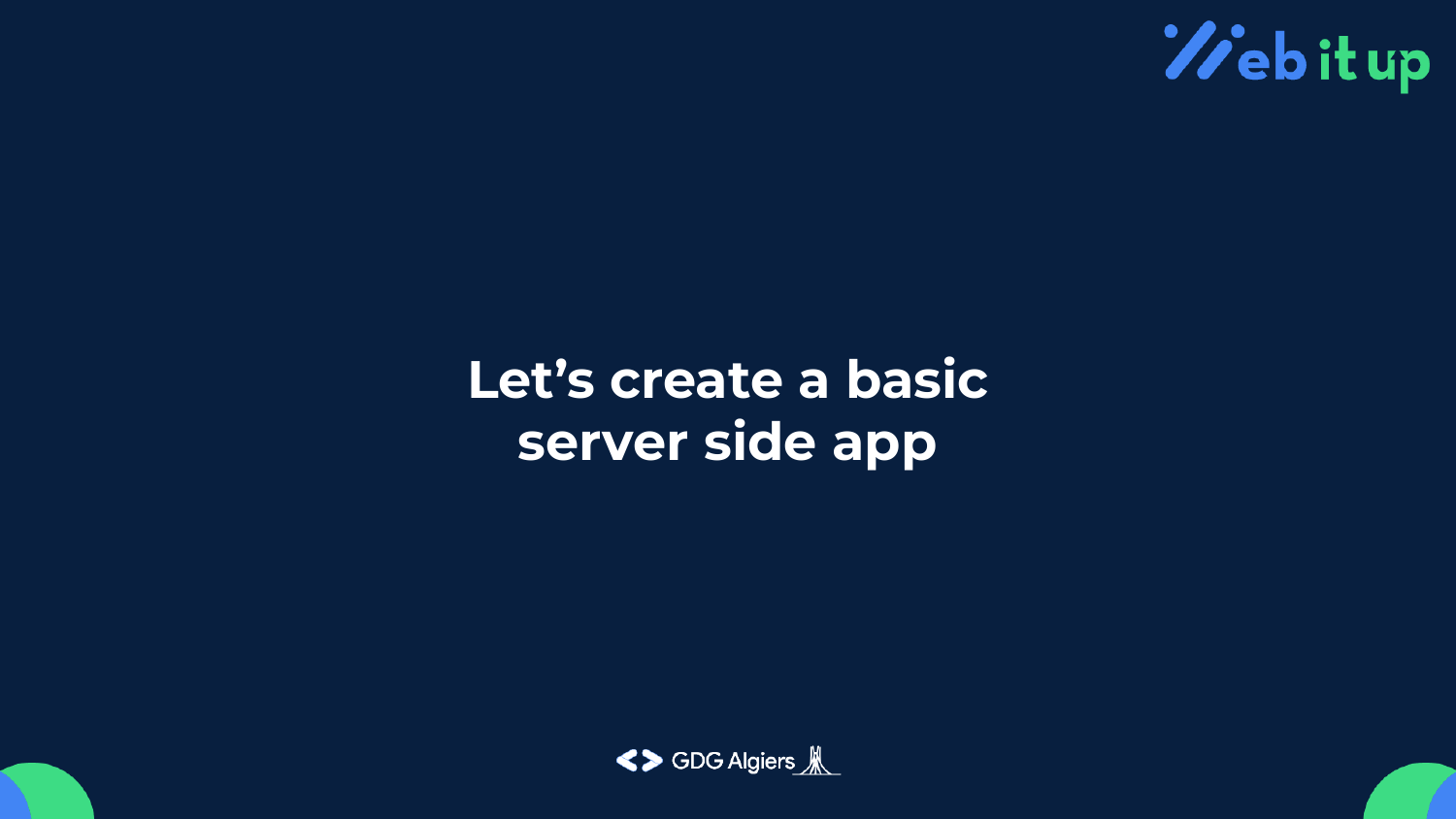

Let’s create a basic server side app